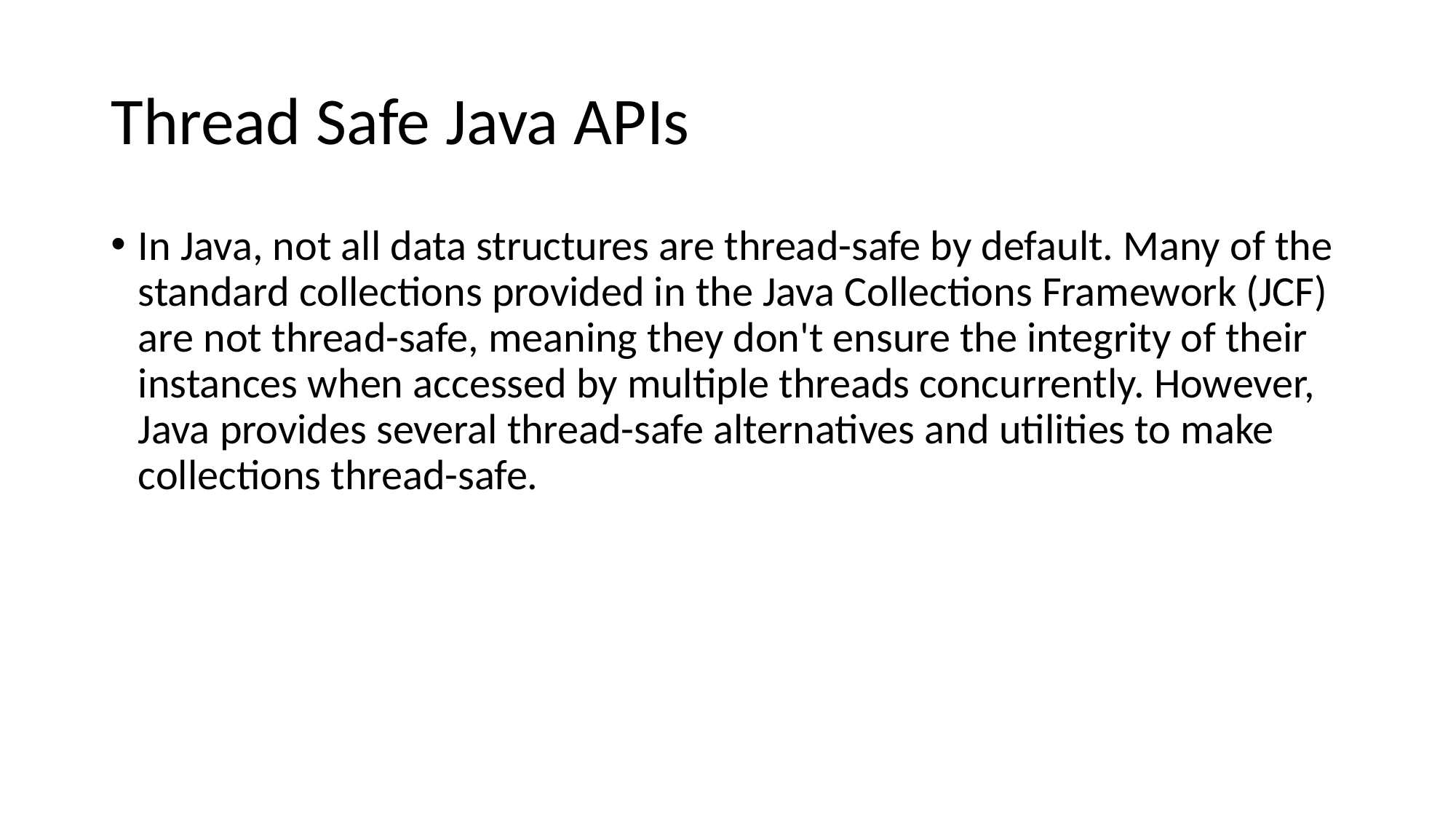

# Thread Safe Java APIs
In Java, not all data structures are thread-safe by default. Many of the standard collections provided in the Java Collections Framework (JCF) are not thread-safe, meaning they don't ensure the integrity of their instances when accessed by multiple threads concurrently. However, Java provides several thread-safe alternatives and utilities to make collections thread-safe.